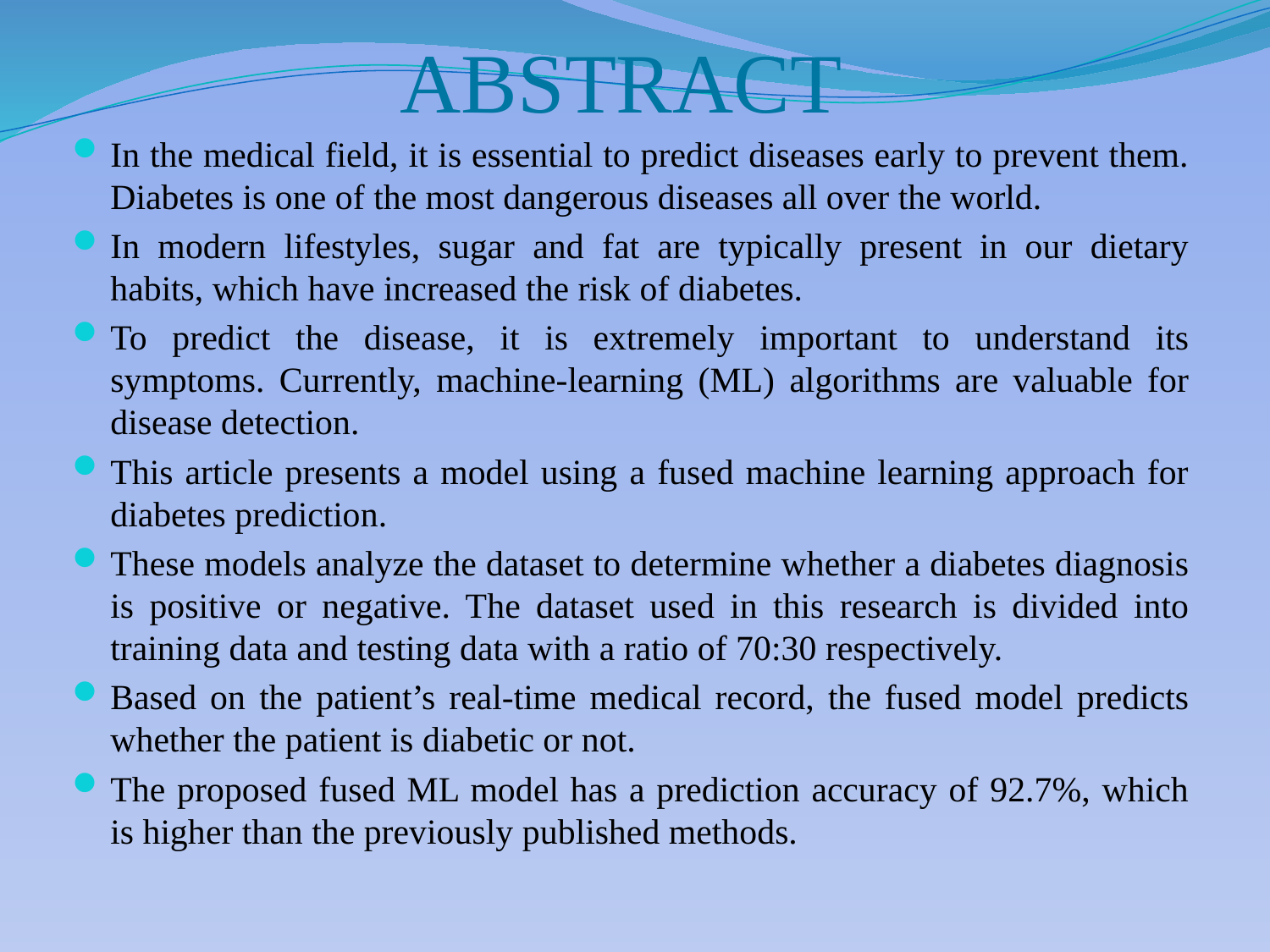

# ABSTRACT
In the medical field, it is essential to predict diseases early to prevent them. Diabetes is one of the most dangerous diseases all over the world.
In modern lifestyles, sugar and fat are typically present in our dietary habits, which have increased the risk of diabetes.
To predict the disease, it is extremely important to understand its symptoms. Currently, machine-learning (ML) algorithms are valuable for disease detection.
This article presents a model using a fused machine learning approach for diabetes prediction.
These models analyze the dataset to determine whether a diabetes diagnosis is positive or negative. The dataset used in this research is divided into training data and testing data with a ratio of 70:30 respectively.
Based on the patient’s real-time medical record, the fused model predicts whether the patient is diabetic or not.
The proposed fused ML model has a prediction accuracy of 92.7%, which is higher than the previously published methods.